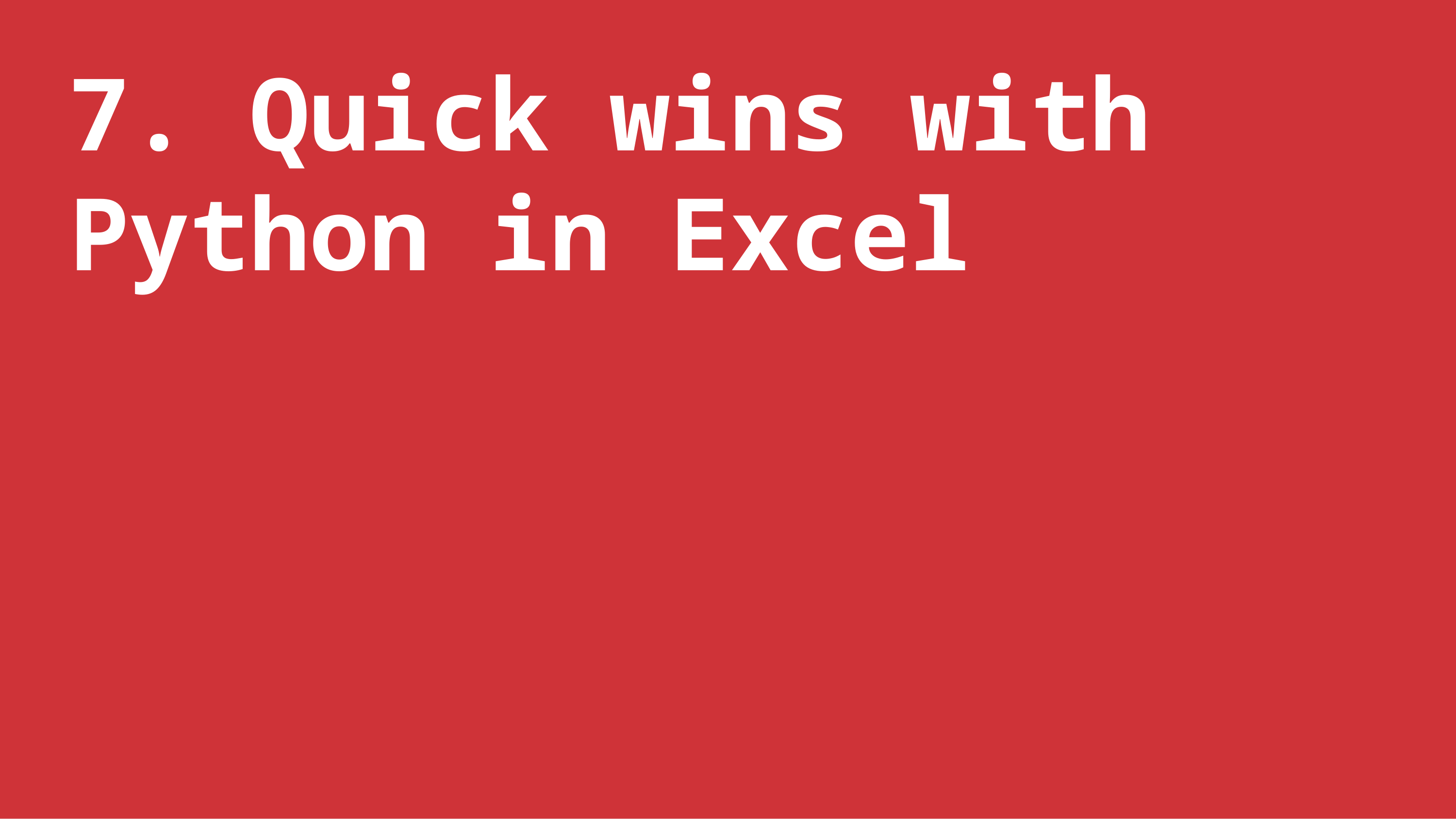

7. Quick wins with Python in Excel